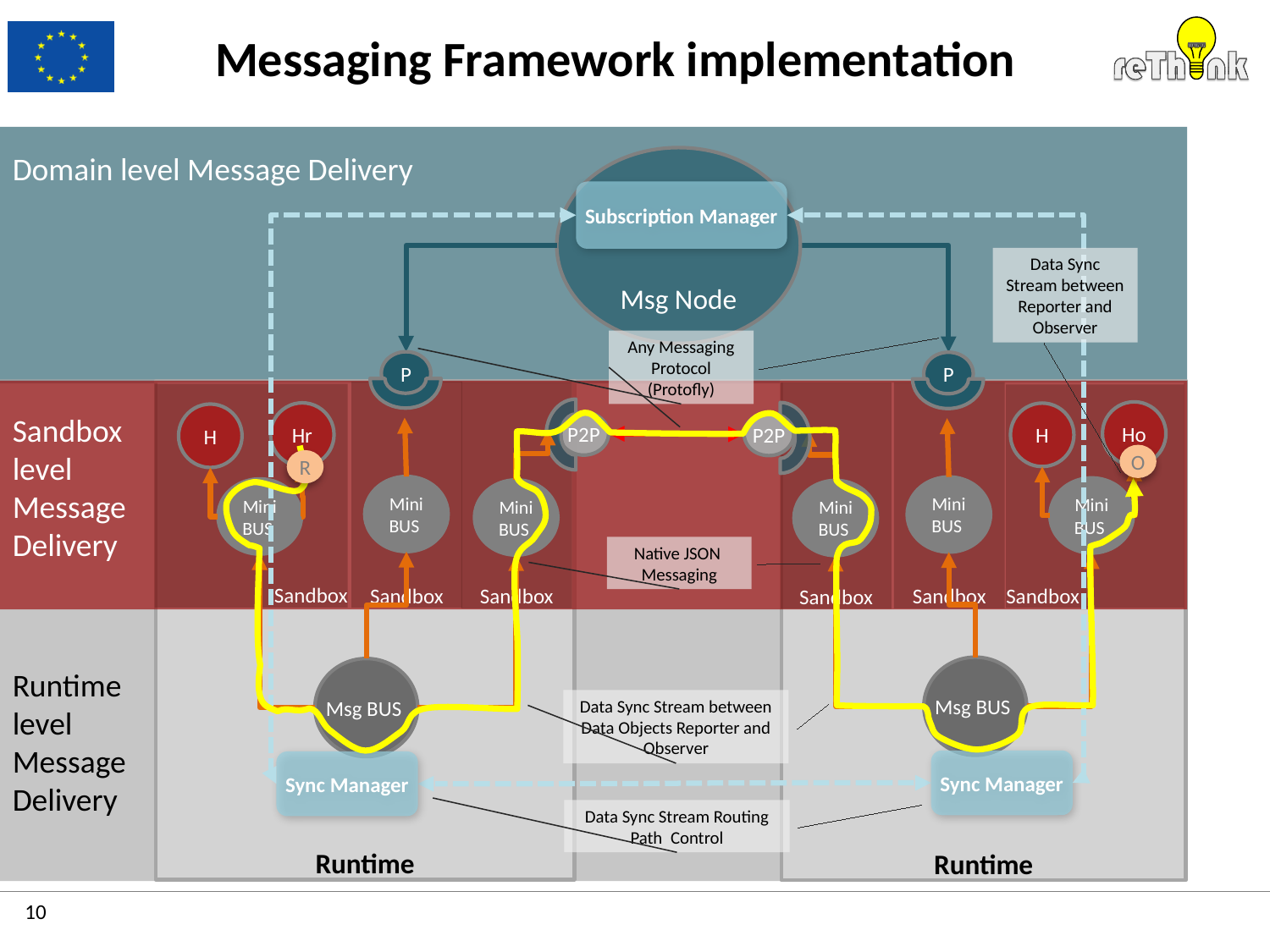

# Messaging Framework implementation
Subscription Manager

Domain level Message Delivery
Msg Node
Data Sync Stream between Reporter and Observer
Any Messaging Protocol (Protofly)

P

P

Runtime
Runtime
Sandbox
Sandbox
Sandbox
Sandbox
Sandbox
Sandbox
Ho
Hr
H
Sandbox
level
Message
Delivery
H

P2P

P2P
O
R
Mini
BUS
Mini
BUS
Mini
BUS
Mini
BUS
Mini
BUS
Mini
BUS
Native JSON
Messaging
Msg BUS
Msg BUS
Runtime
level
Message
Delivery
Data Sync Stream between Data Objects Reporter and Observer
Sync Manager
Sync Manager
Data Sync Stream Routing Path  Control